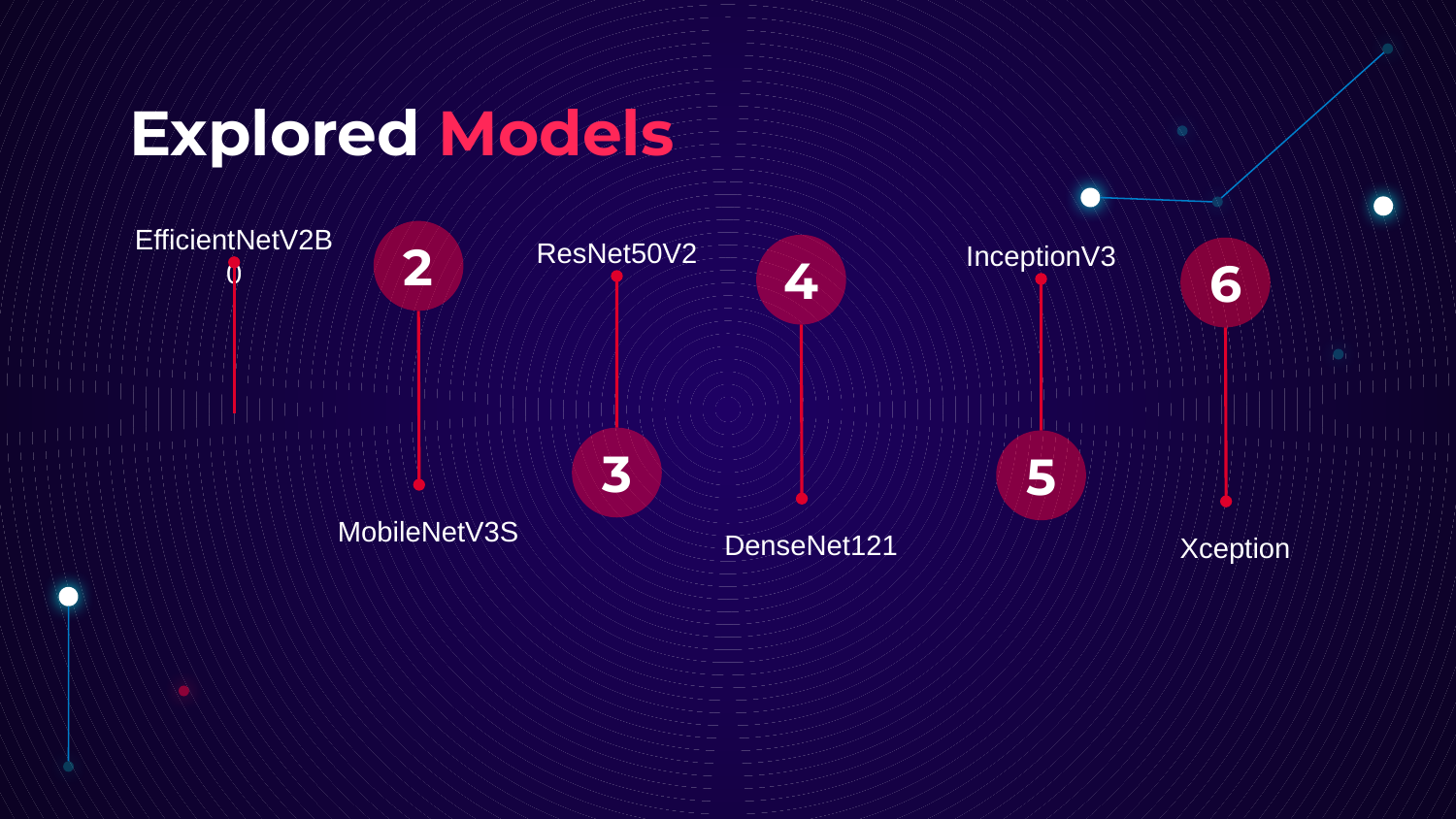

# Explored Models

EfficientNetV2B0
2
ResNet50V2
InceptionV3
4
6
3
5
MobileNetV3S
DenseNet121
Xception